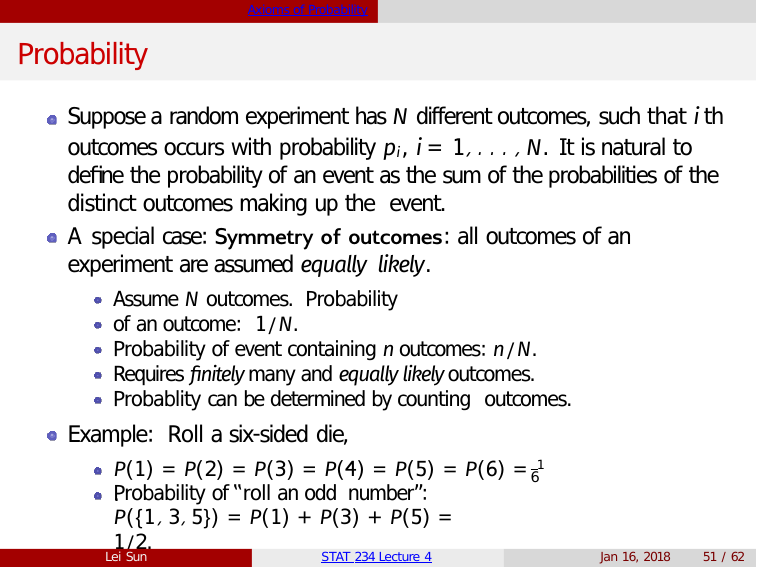

Axioms of Probability

# Probability
Suppose a random experiment has N different outcomes, such that i th  outcomes occurs with probability pi , i = 1, . . . , N. It is natural to  define the probability of an event as the sum of the probabilities of the  distinct outcomes making up the  event.
A special case: Symmetry of outcomes: all outcomes of an  experiment are assumed equally  likely.
Assume N outcomes.  Probability of an outcome:  1/N.
Probability of event containing n outcomes: n/N.  Requires finitely many and equally likely outcomes.  Probablity can be determined by counting  outcomes.
Example:  Roll a six-sided die,

P(1) = P(2) = P(3) = P(4) = P(5) = P(6) = 1 .

6

Probability of “roll an odd number”:
P({1, 3, 5}) = P(1) + P(3) + P(5) = 1/2.

Lei Sun
STAT 234 Lecture 4
Jan 16, 2018
51 / 62